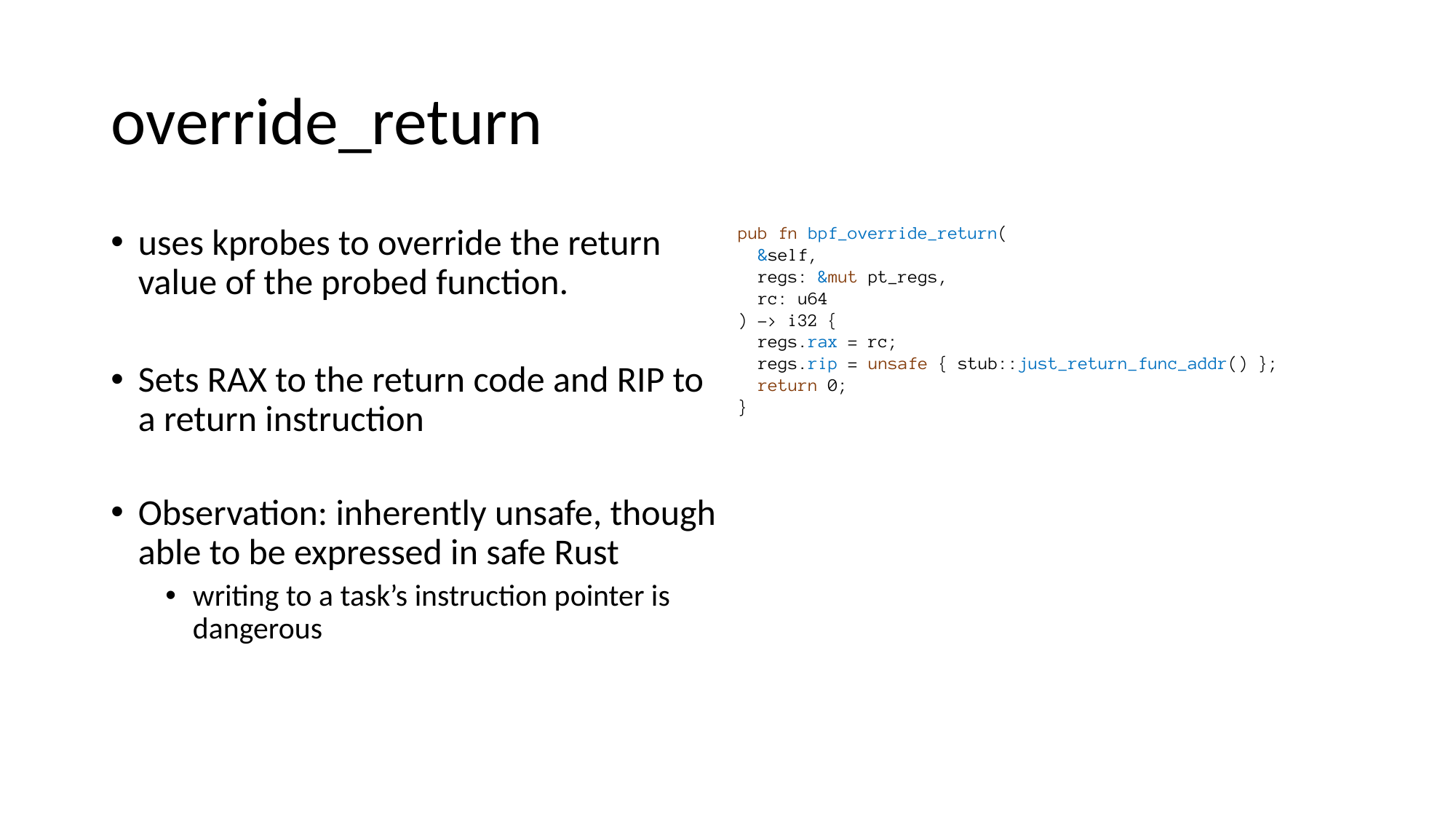

# override_return
pub fn bpf_override_return(
  &self,
  regs: &mut pt_regs,
  rc: u64
) -> i32 {
  regs.rax = rc;
  regs.rip = unsafe { stub::just_return_func_addr() };
  return 0;
}
uses kprobes to override the return value of the probed function.
Sets RAX to the return code and RIP to a return instruction
Observation: inherently unsafe, though able to be expressed in safe Rust
writing to a task’s instruction pointer is dangerous